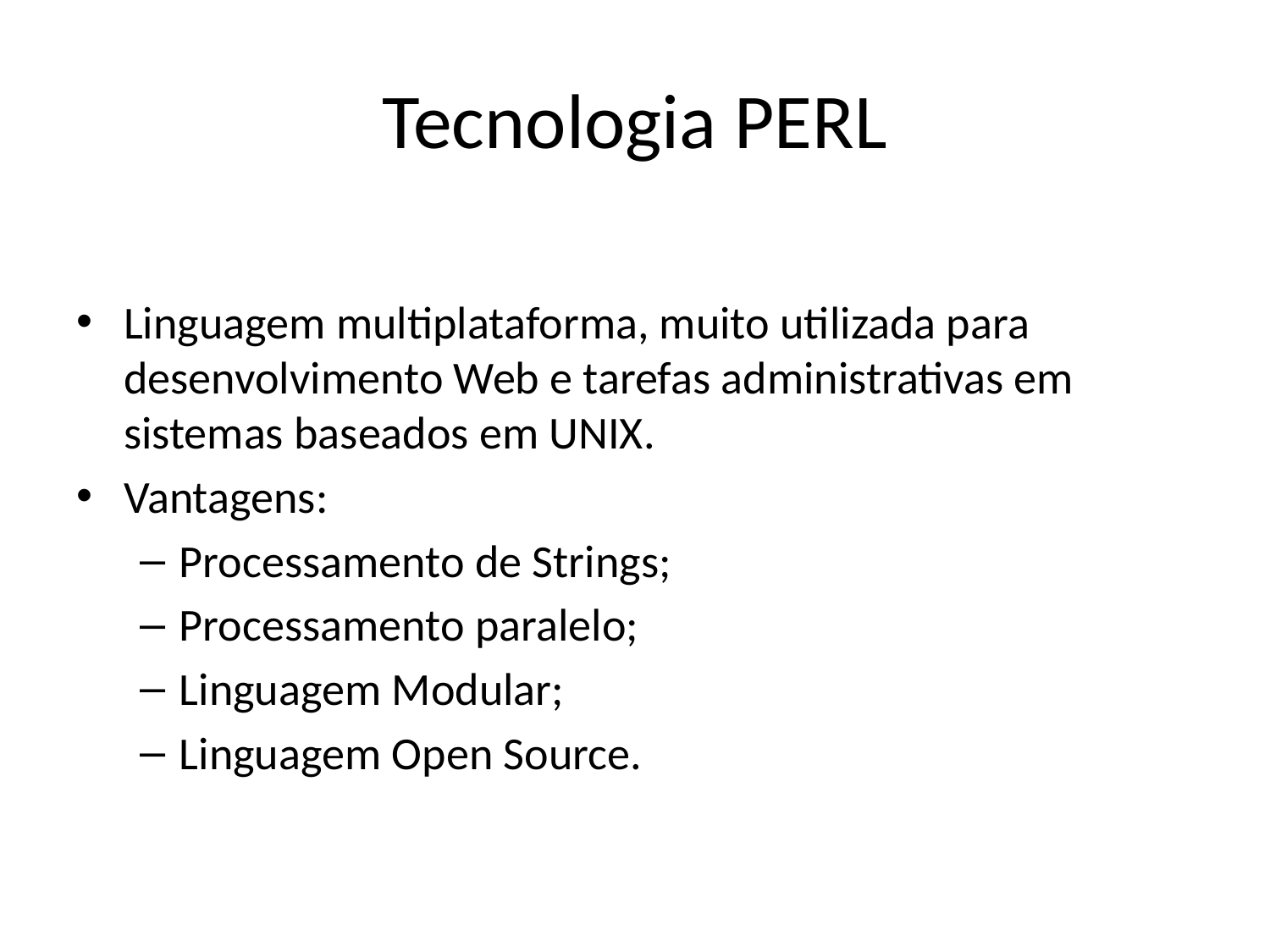

# Tecnologia PERL

Linguagem multiplataforma, muito utilizada para desenvolvimento Web e tarefas administrativas em sistemas baseados em UNIX.
Vantagens:
Processamento de Strings;
Processamento paralelo;
Linguagem Modular;
Linguagem Open Source.